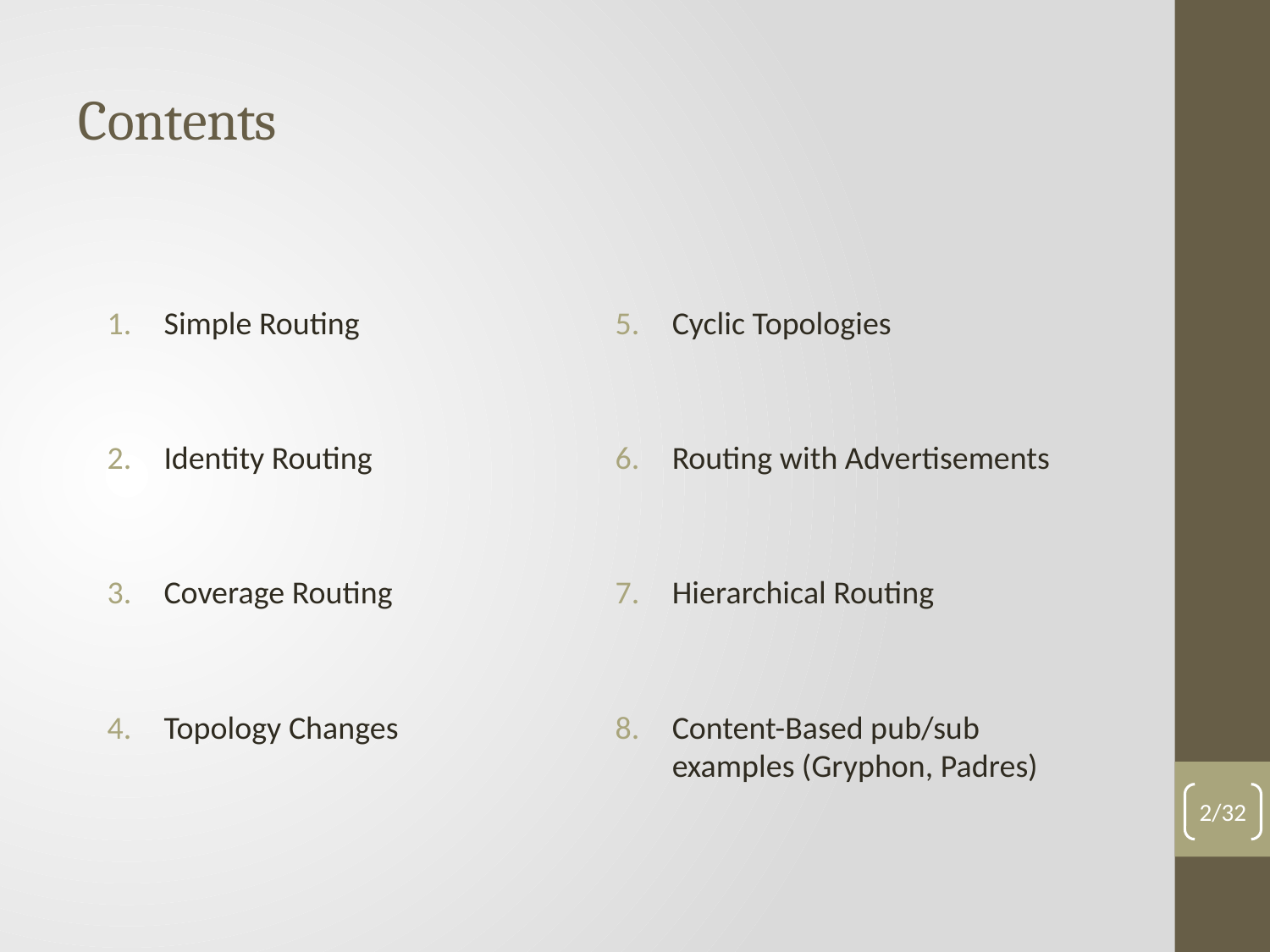

# Contents
Simple Routing

Identity Routing

Coverage Routing

Topology Changes

Cyclic Topologies

Routing with Advertisements

Hierarchical Routing

Content-Based pub/sub examples (Gryphon, Padres)

2/32